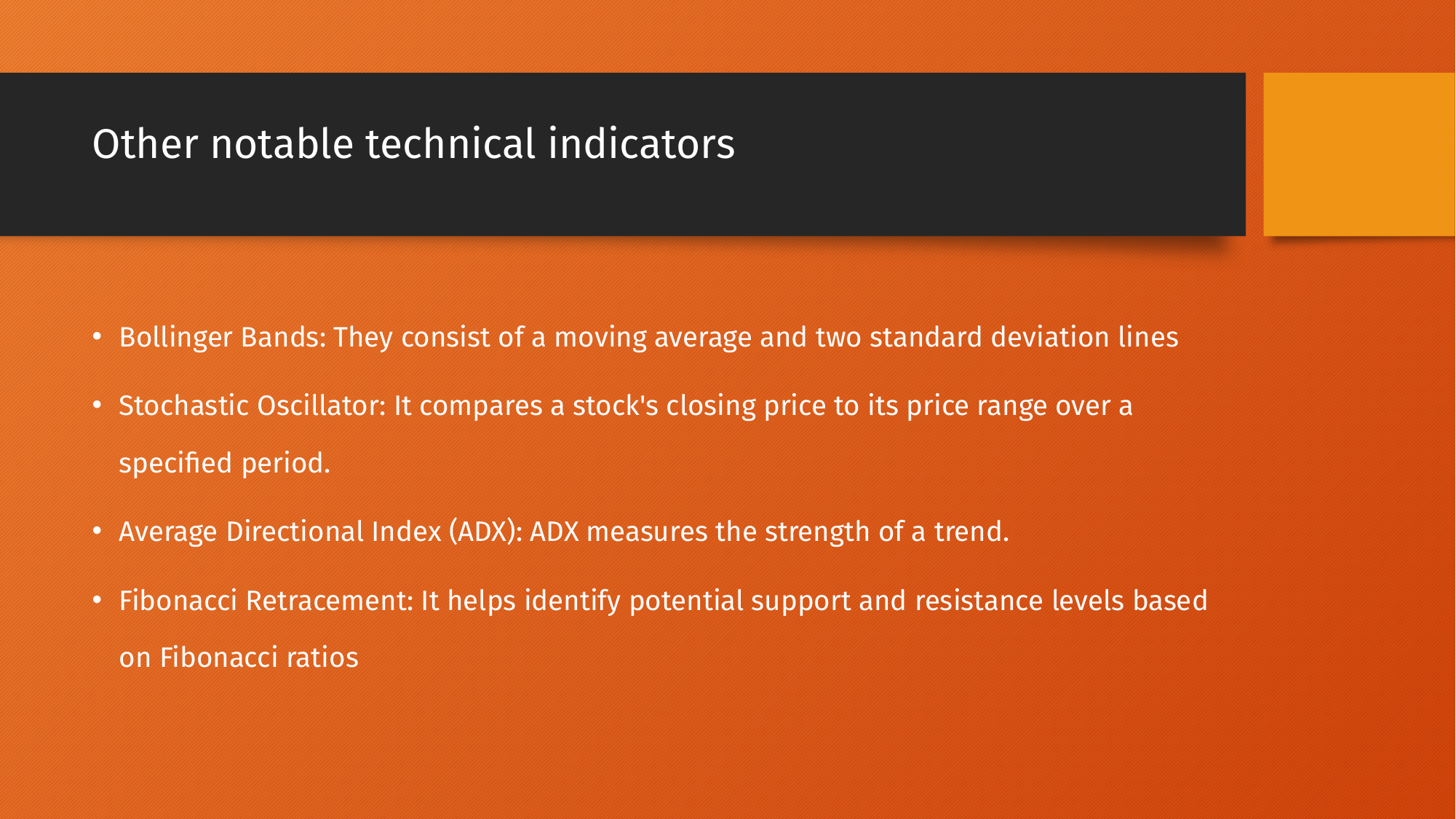

# Other notable technical indicators
Bollinger Bands: They consist of a moving average and two standard deviation lines
Stochastic Oscillator: It compares a stock's closing price to its price range over a specified period.
Average Directional Index (ADX): ADX measures the strength of a trend.
Fibonacci Retracement: It helps identify potential support and resistance levels based on Fibonacci ratios